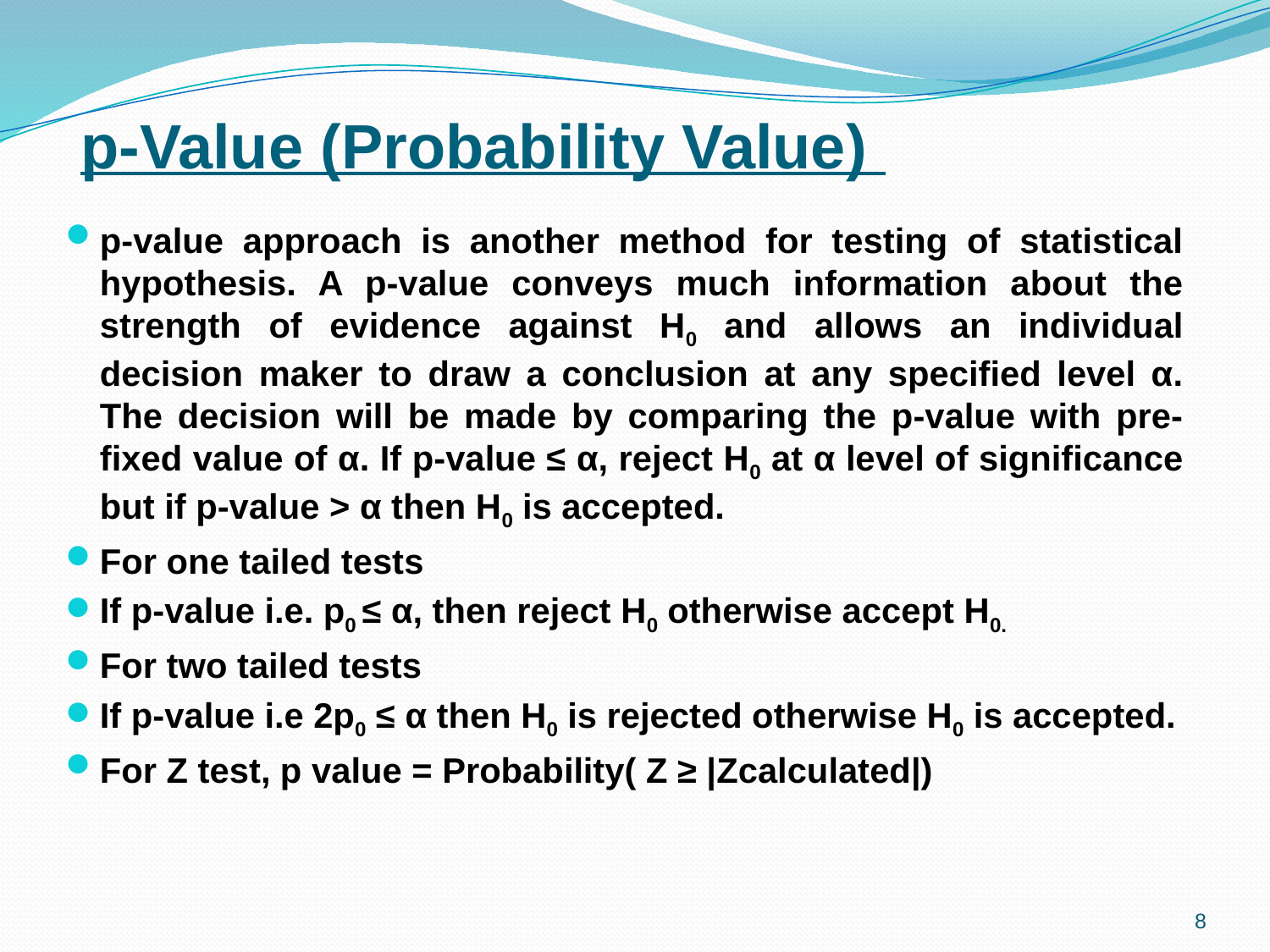

# p-Value (Probability Value)
p-value approach is another method for testing of statistical hypothesis. A p-value conveys much information about the strength of evidence against H0 and allows an individual decision maker to draw a conclusion at any specified level α. The decision will be made by comparing the p-value with pre-fixed value of α. If p-value ≤ α, reject H0 at α level of significance but if p-value > α then H0 is accepted.
For one tailed tests
If p-value i.e. p0 ≤ α, then reject H0 otherwise accept H0.
For two tailed tests
If p-value i.e 2p0 ≤ α then H0 is rejected otherwise H0 is accepted.
For Z test, p value = Probability( Z ≥ |Zcalculated|)

8